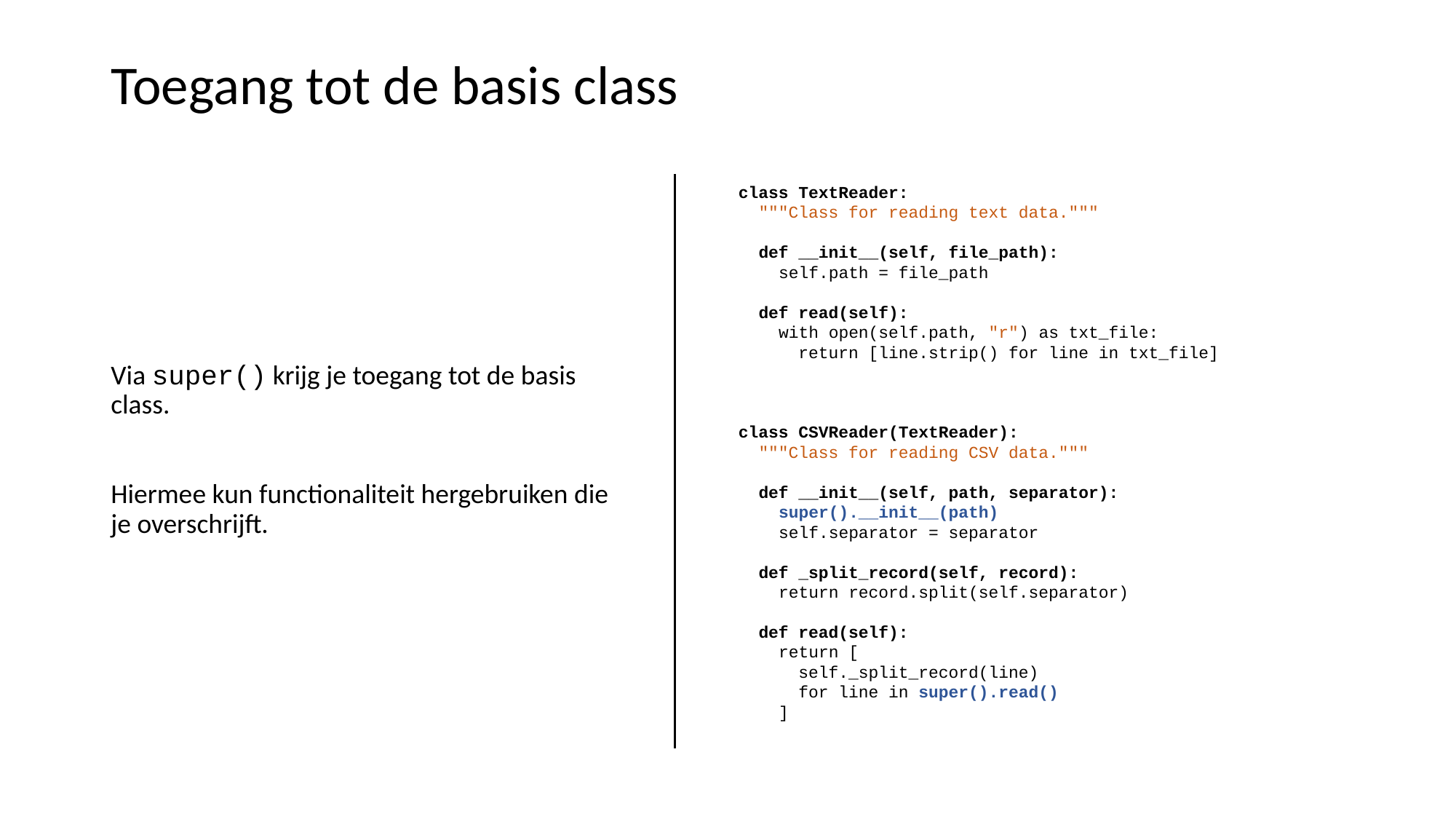

# Toegang tot de basis class

Via super() krijg je toegang tot de basis class.

Hiermee kun functionaliteit hergebruiken die je overschrijft.

class TextReader:
  """Class for reading text data."""

  def __init__(self, file_path):
    self.path = file_path

  def read(self):
    with open(self.path, "r") as txt_file:
      return [line.strip() for line in txt_file]

class CSVReader(TextReader):
  """Class for reading CSV data."""

  def __init__(self, path, separator):
    super().__init__(path)
    self.separator = separator

  def _split_record(self, record):
    return record.split(self.separator)

  def read(self):
    return [
      self._split_record(line)
      for line in super().read()
    ]